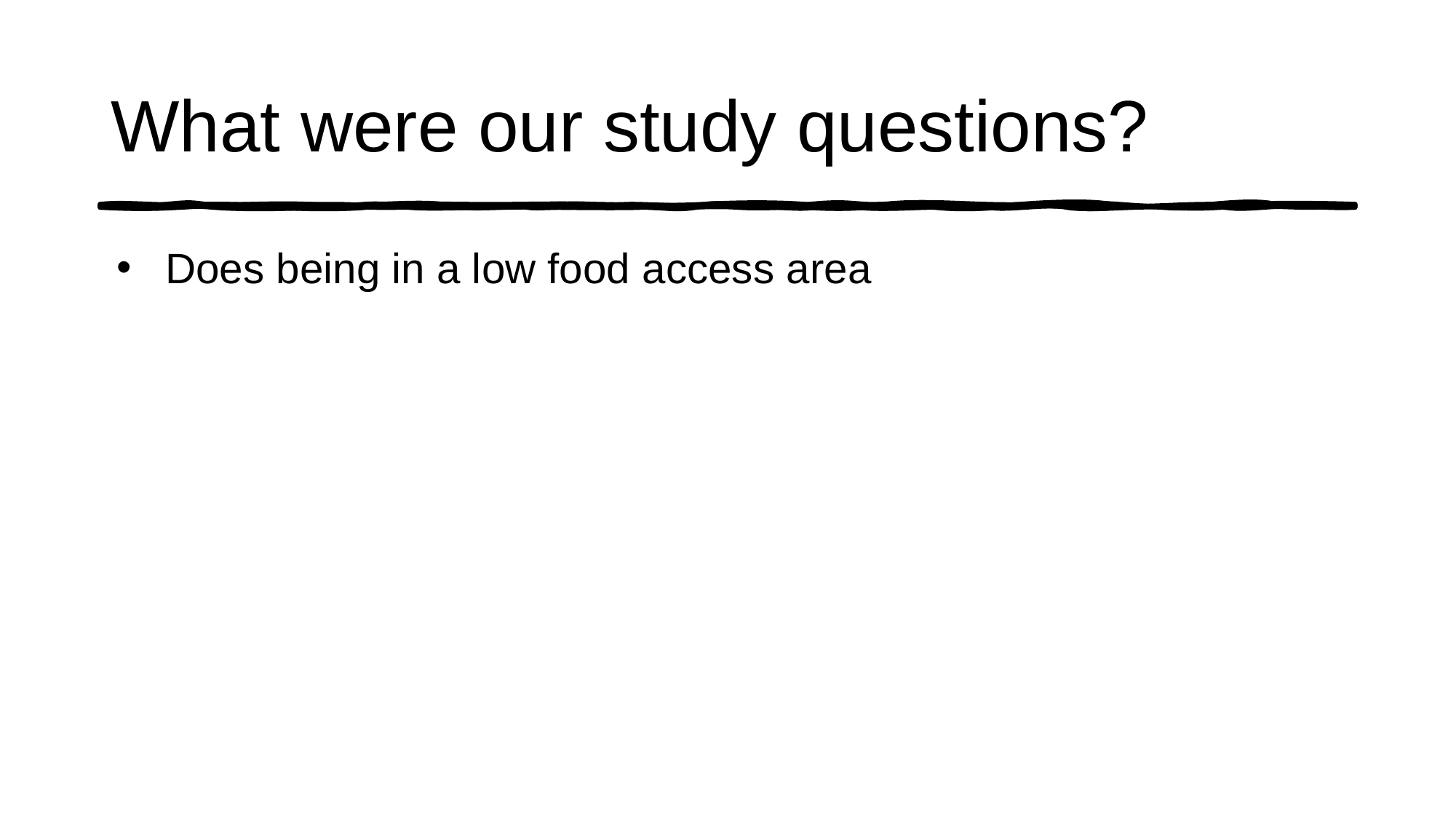

# What were our study questions?
Does being in a low food access area